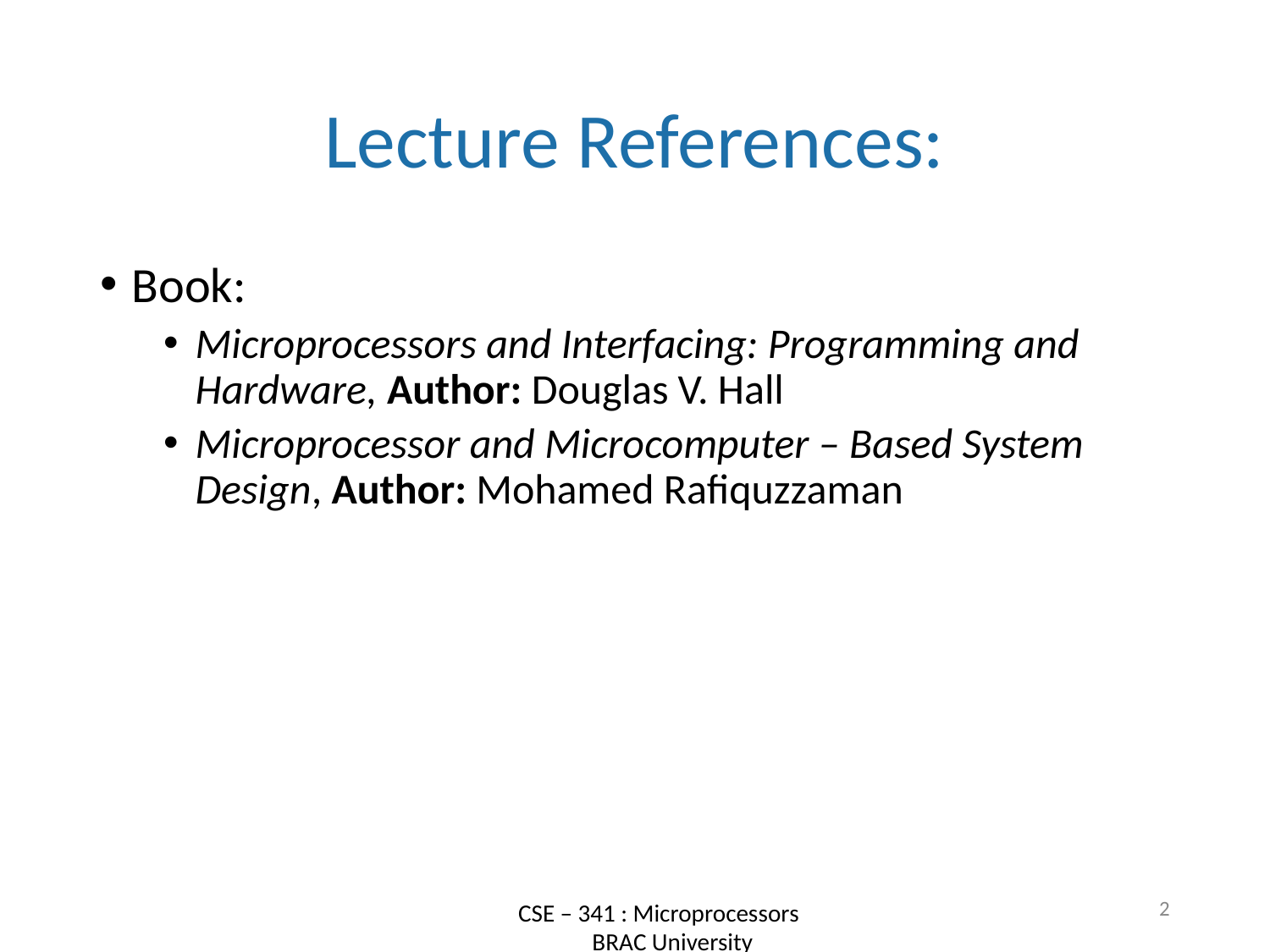

# Lecture References:
Book:
Microprocessors and Interfacing: Programming and Hardware, Author: Douglas V. Hall
Microprocessor and Microcomputer – Based System Design, Author: Mohamed Rafiquzzaman

2
CSE – 341 : Microprocessors
    BRAC University